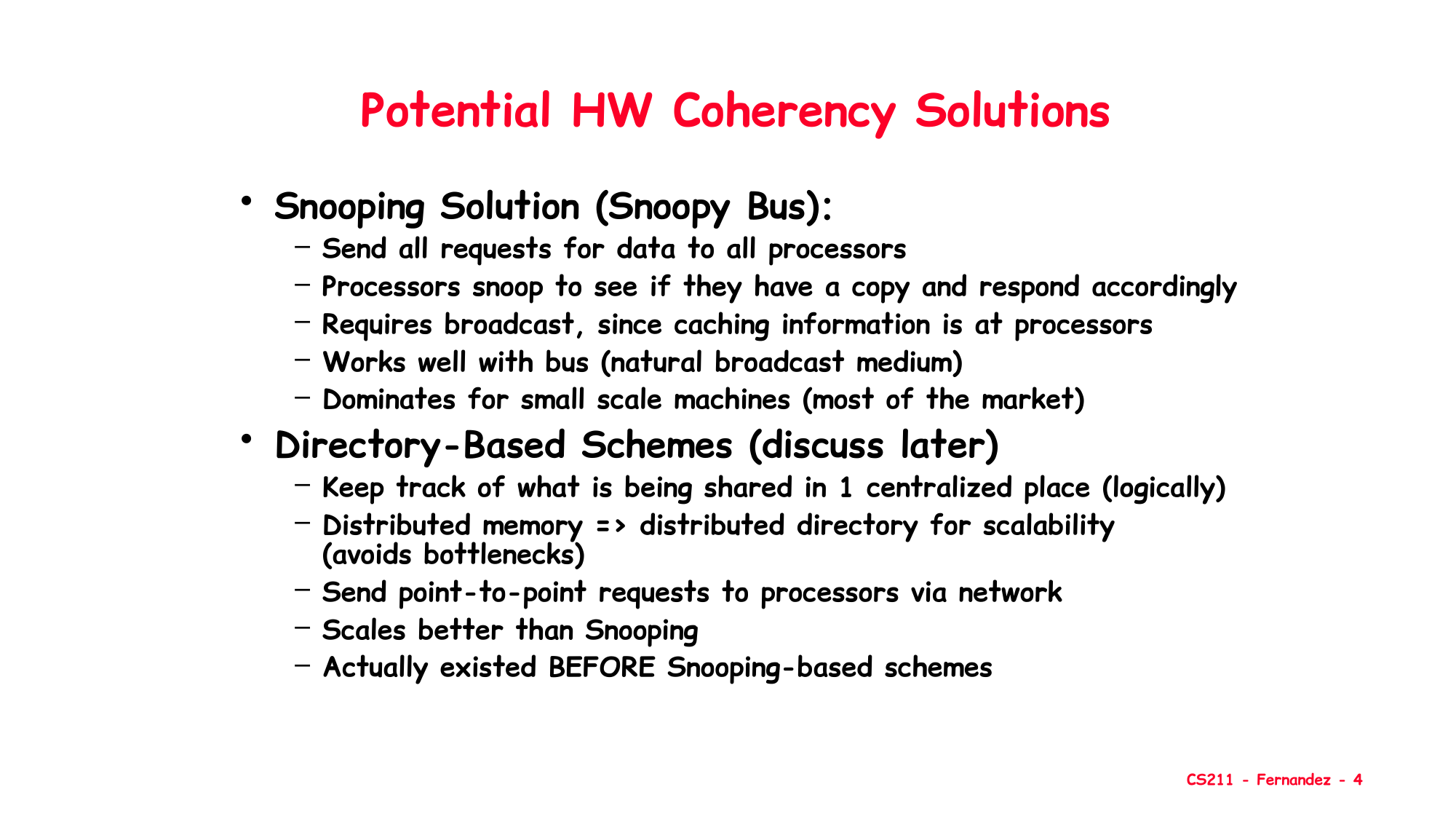

# Potential HW Coherency Solutions
Snooping Solution (Snoopy Bus):
Send all requests for data to all processors
Processors snoop to see if they have a copy and respond accordingly
Requires broadcast, since caching information is at processors
Works well with bus (natural broadcast medium)
Dominates for small scale machines (most of the market)
Directory-Based Schemes (discuss later)
Keep track of what is being shared in 1 centralized place (logically)
Distributed memory => distributed directory for scalability
(avoids bottlenecks)
Send point-to-point requests to processors via network
Scales better than Snooping
Actually existed BEFORE Snooping-based schemes